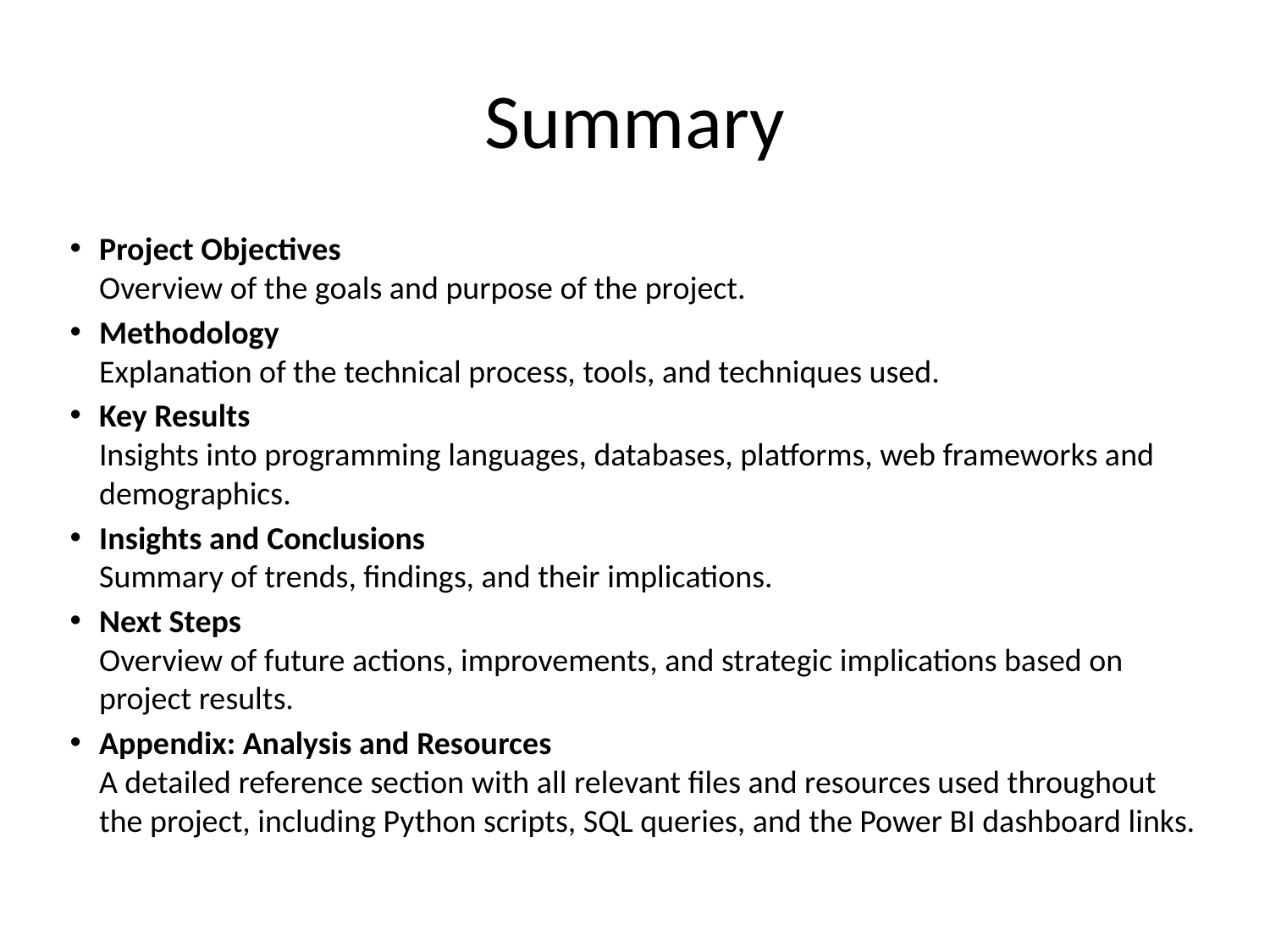

# Summary
Project Objectives
Overview of the goals and purpose of the project.
Methodology
Explanation of the technical process, tools, and techniques used.
Key Results
Insights into programming languages, databases, platforms, web frameworks and demographics.
Insights and Conclusions
Summary of trends, findings, and their implications.
Next Steps
Overview of future actions, improvements, and strategic implications based on project results.
Appendix: Analysis and Resources
A detailed reference section with all relevant files and resources used throughout the project, including Python scripts, SQL queries, and the Power BI dashboard links.